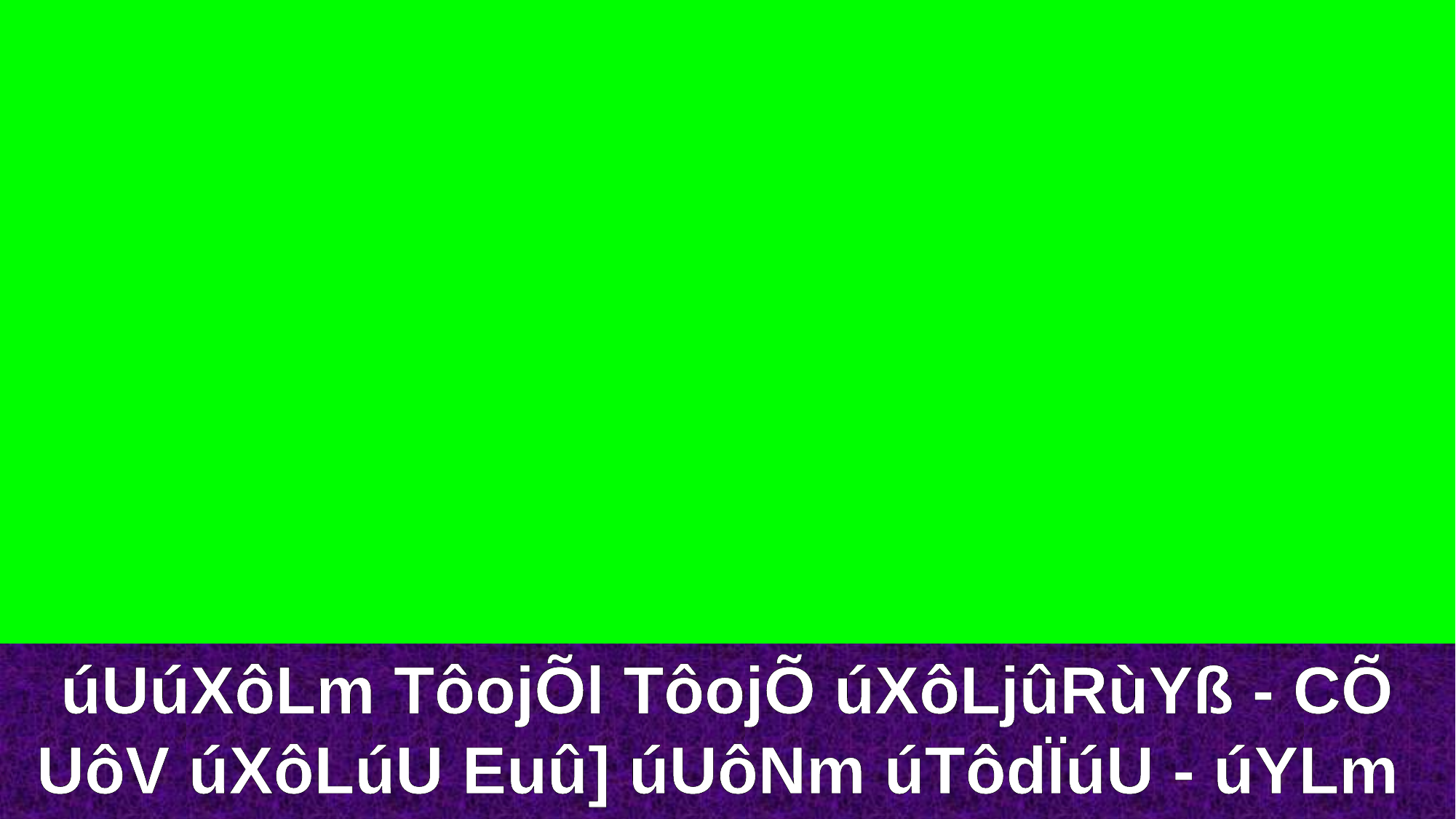

úUúXôLm TôojÕl TôojÕ úXôLjûRùYß - CÕ UôV úXôLúU Euû] úUôNm úTôdÏúU - úYLm